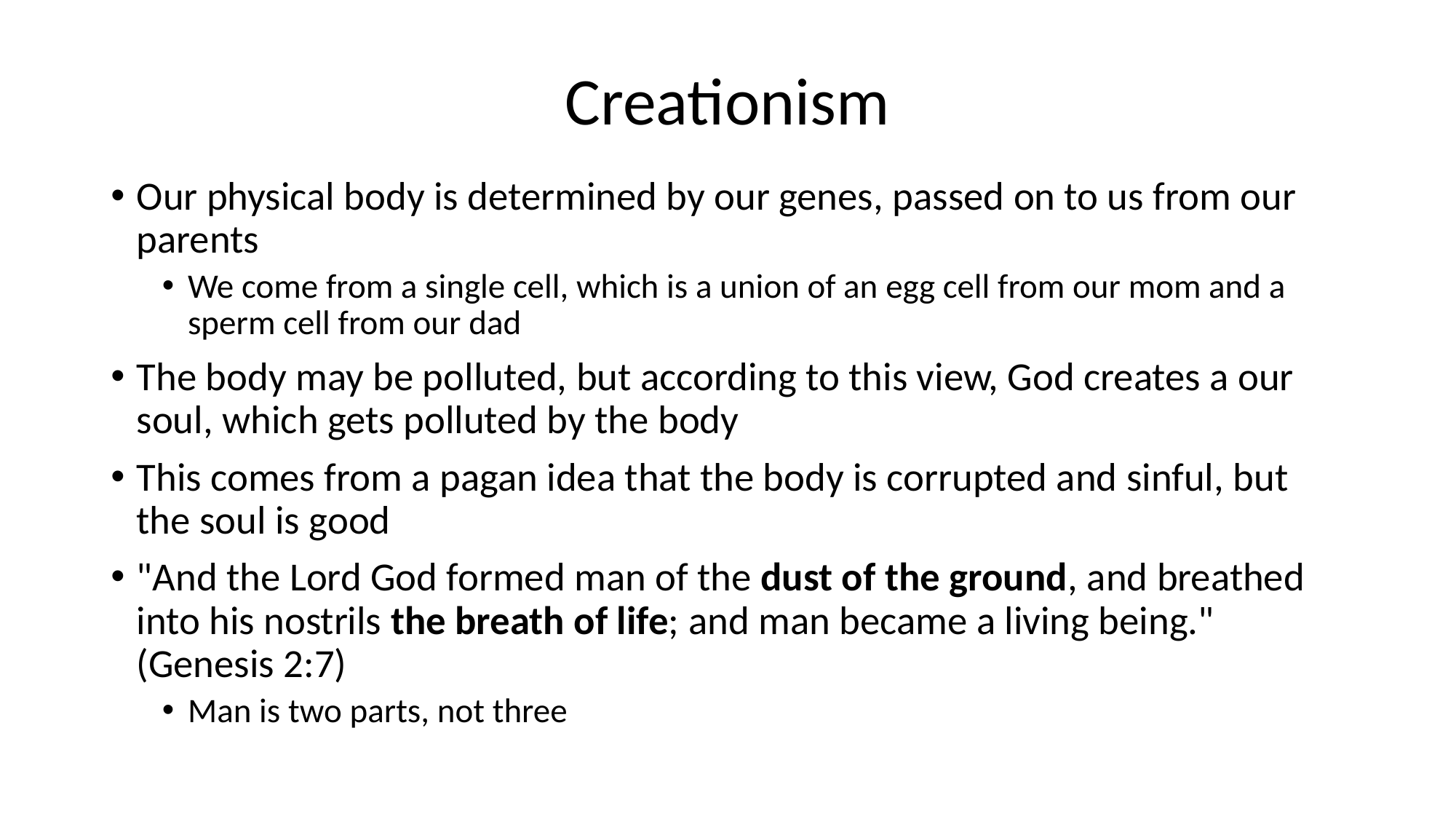

# Creationism
Our physical body is determined by our genes, passed on to us from our parents
We come from a single cell, which is a union of an egg cell from our mom and a sperm cell from our dad
The body may be polluted, but according to this view, God creates a our soul, which gets polluted by the body
This comes from a pagan idea that the body is corrupted and sinful, but the soul is good
"And the Lord God formed man of the dust of the ground, and breathed into his nostrils the breath of life; and man became a living being." (Genesis 2:7)
Man is two parts, not three